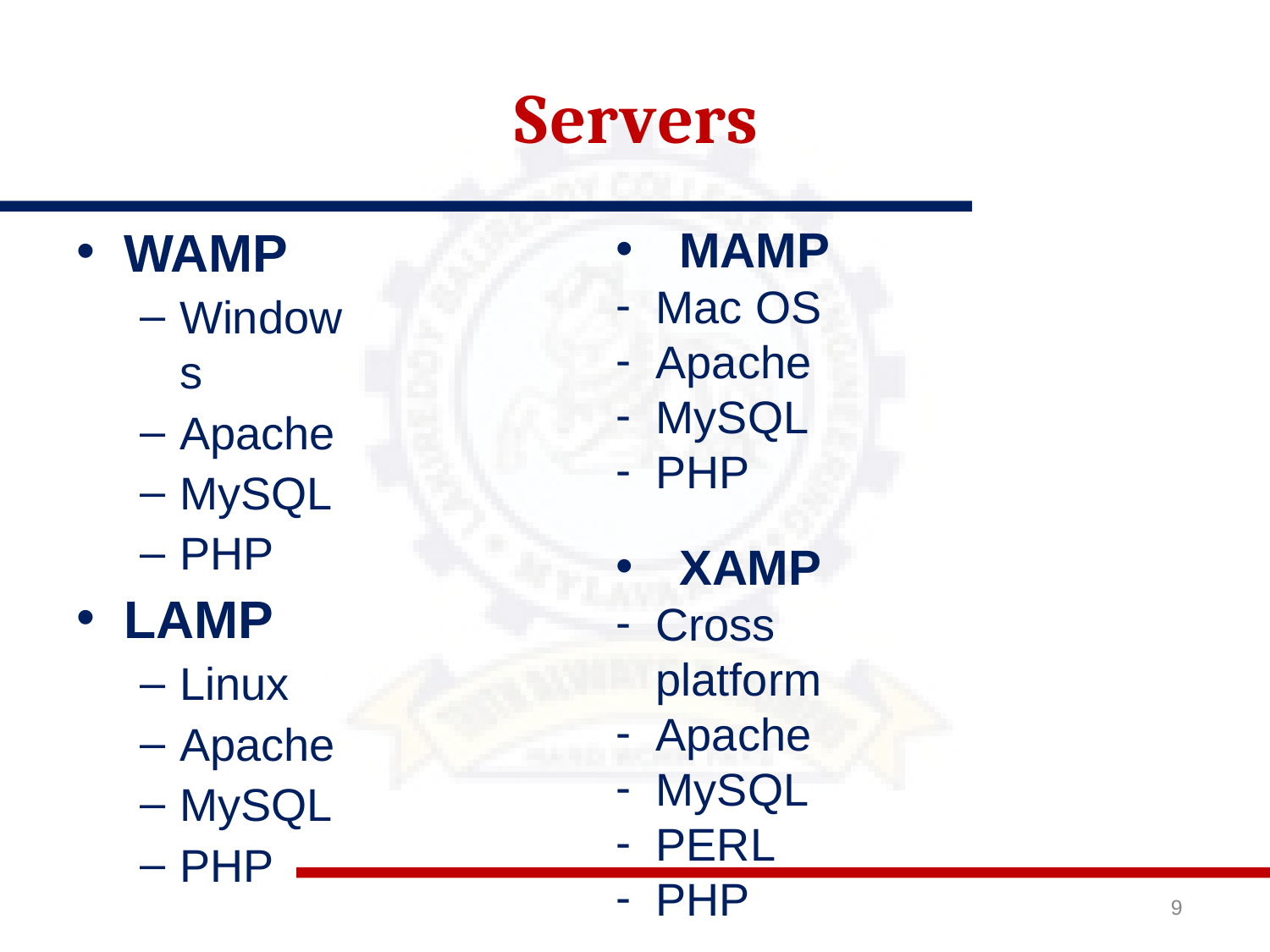

# Servers
WAMP
Windows
Apache
MySQL
PHP
LAMP
Linux
Apache
MySQL
PHP
MAMP
Mac OS
Apache
MySQL
PHP
XAMP
Cross platform
Apache
MySQL
PERL
PHP
9